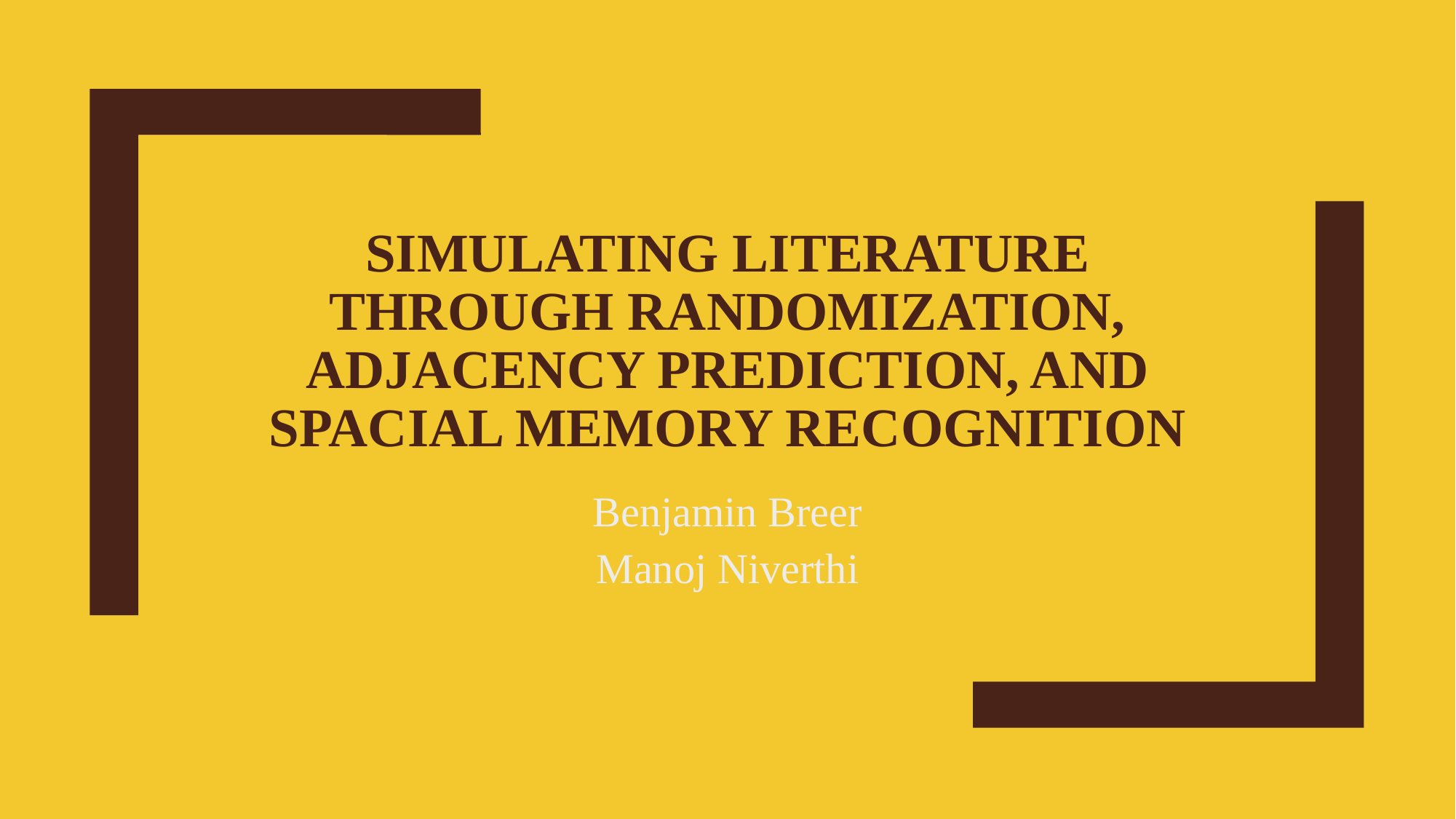

# Simulating Literature through Randomization, Adjacency Prediction, and Spacial Memory Recognition
Benjamin Breer
Manoj Niverthi